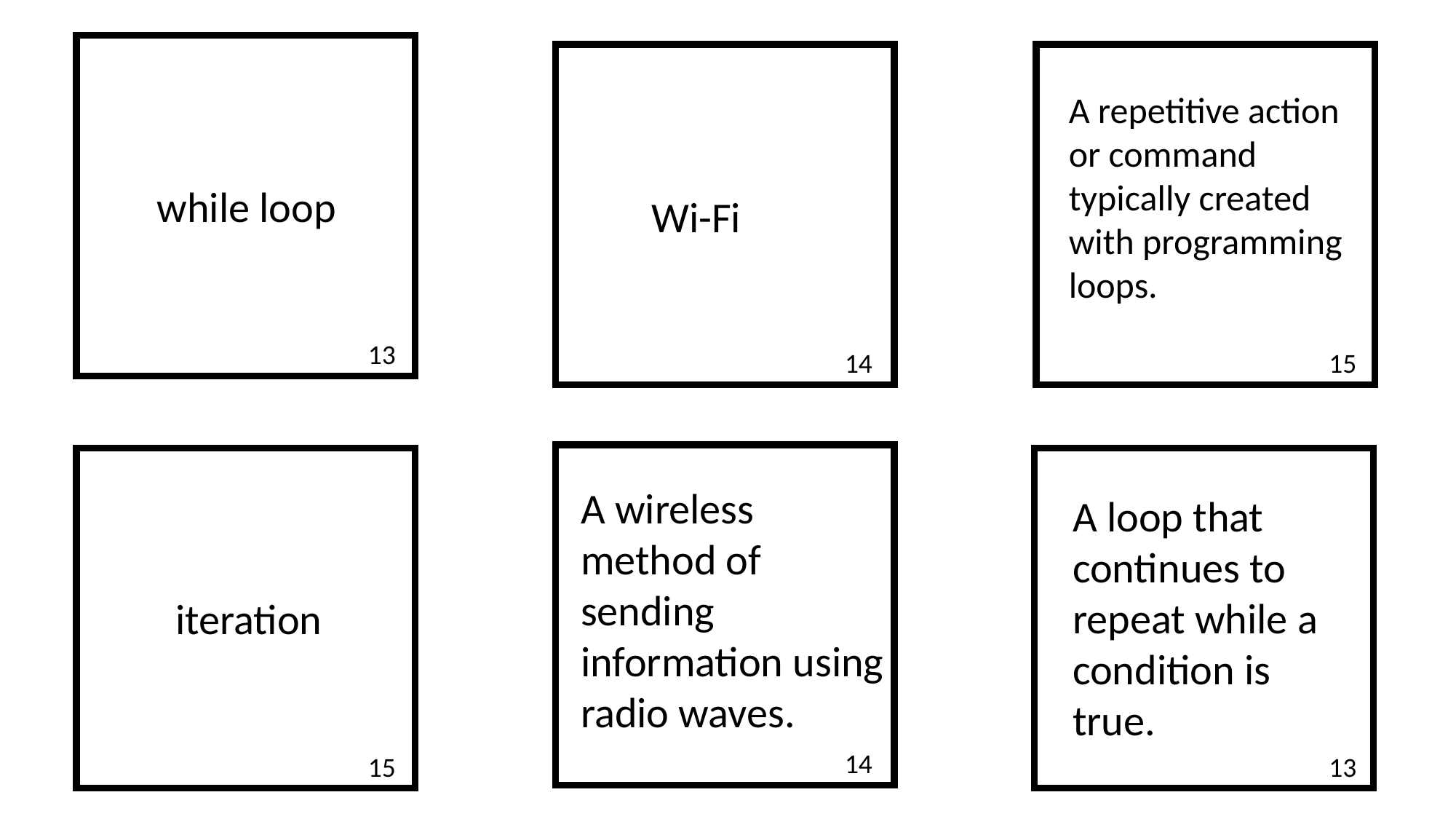

A repetitive action or command typically created with programming loops.
while loop
Wi-Fi
13
14
15

A wireless method of sending information using radio waves.
A loop that continues to repeat while a condition is true.
iteration
14
15
13